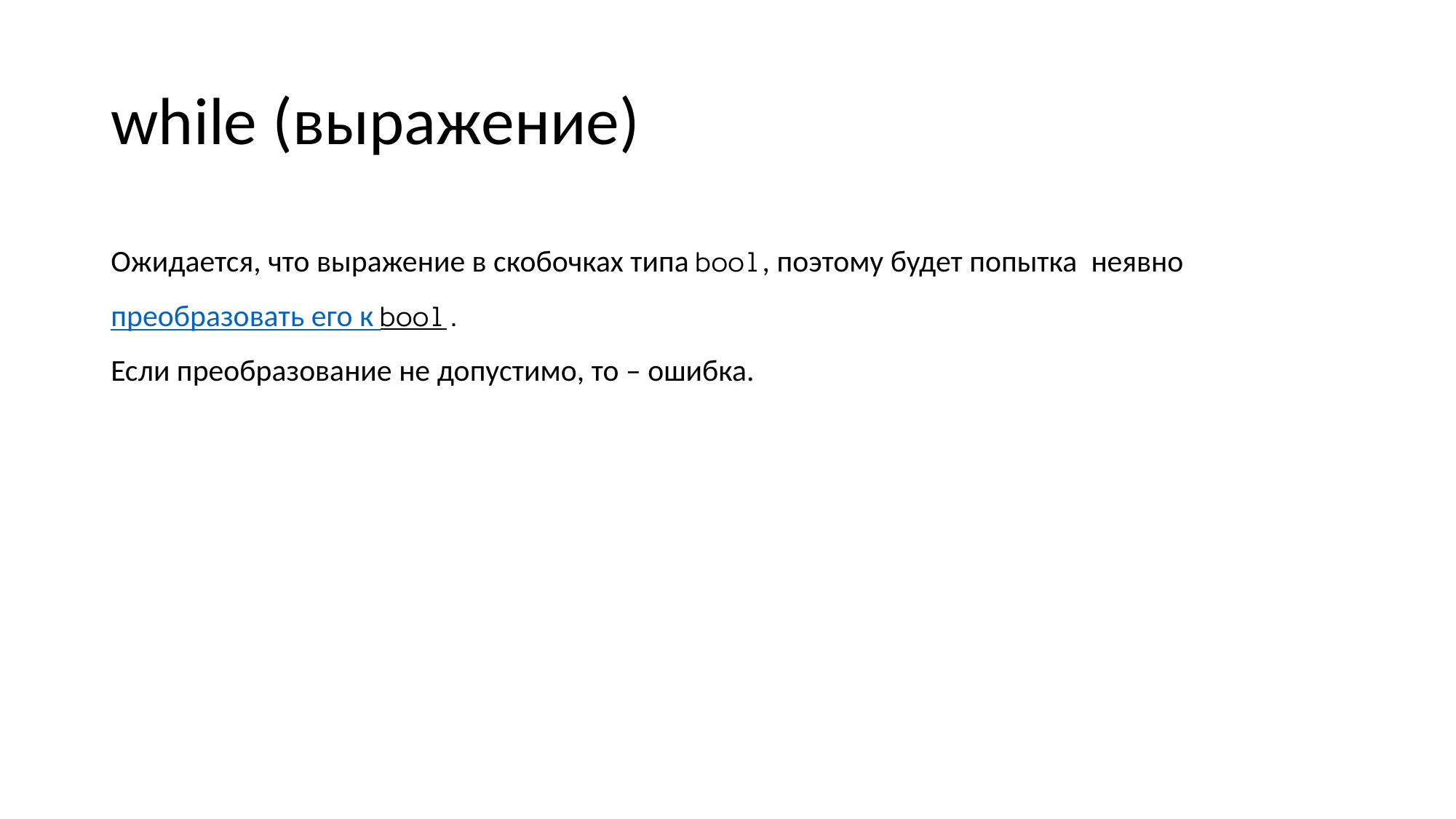

# while (выражение)
Ожидается, что выражение в скобочках типа bool, поэтому будет попытка  неявно преобразовать его к bool.
Если преобразование не допустимо, то – ошибка.